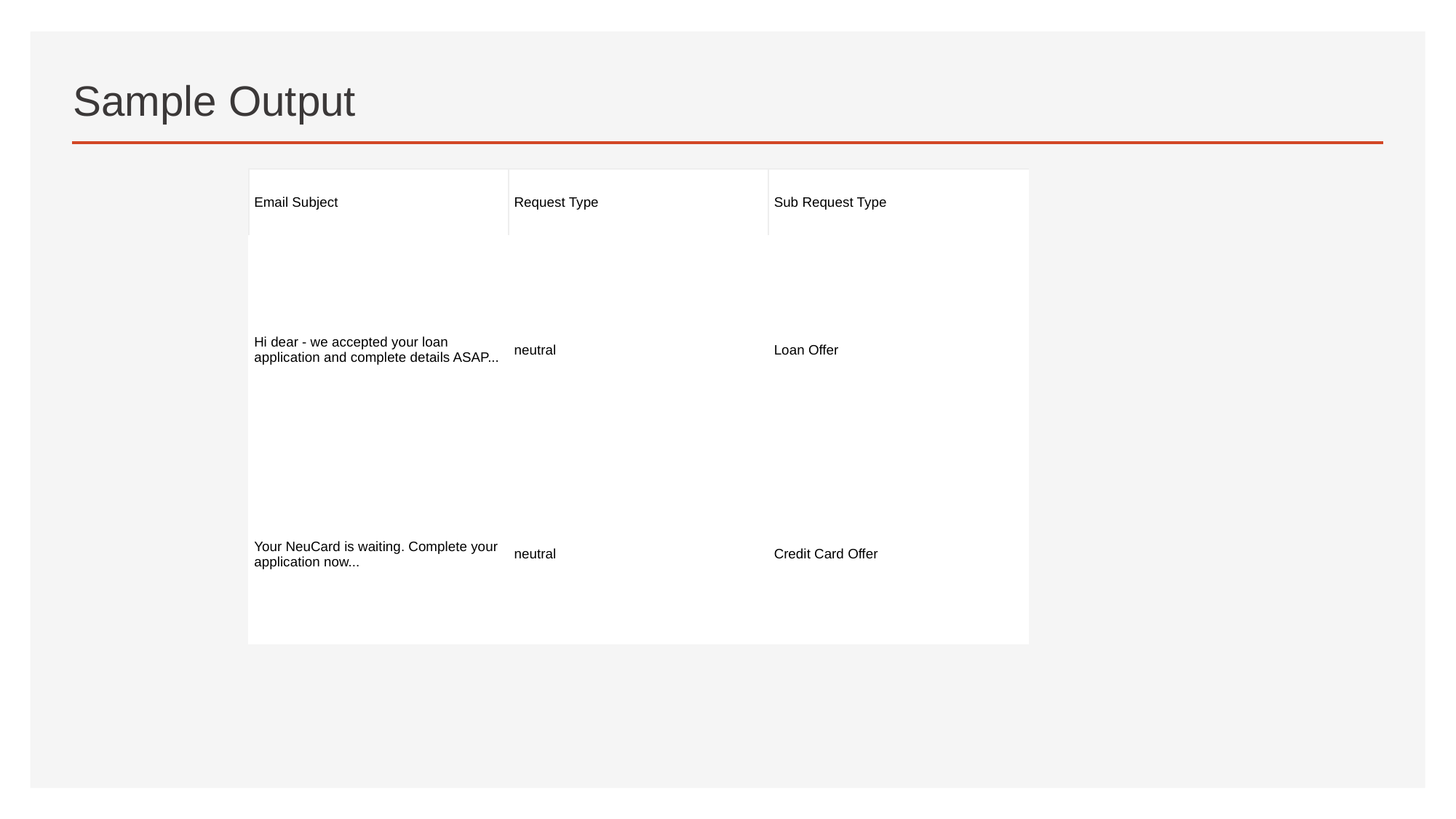

# Sample Output
| Email Subject | Request Type | Sub Request Type |
| --- | --- | --- |
| Hi dear - we accepted your loan application and complete details ASAP... | neutral | Loan Offer |
| Your NeuCard is waiting. Complete your application now... | neutral | Credit Card Offer |